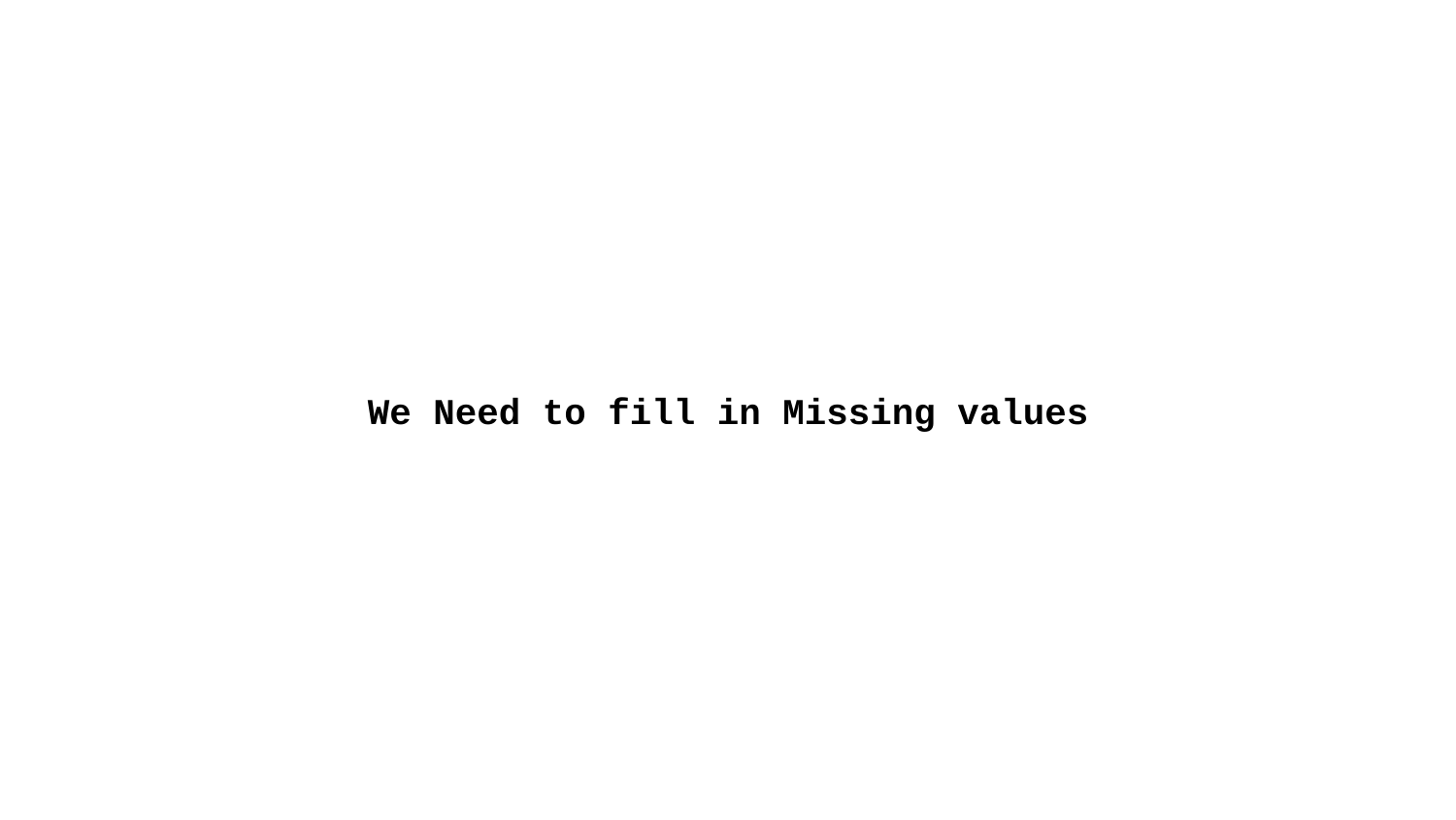

We Need to fill in Missing values